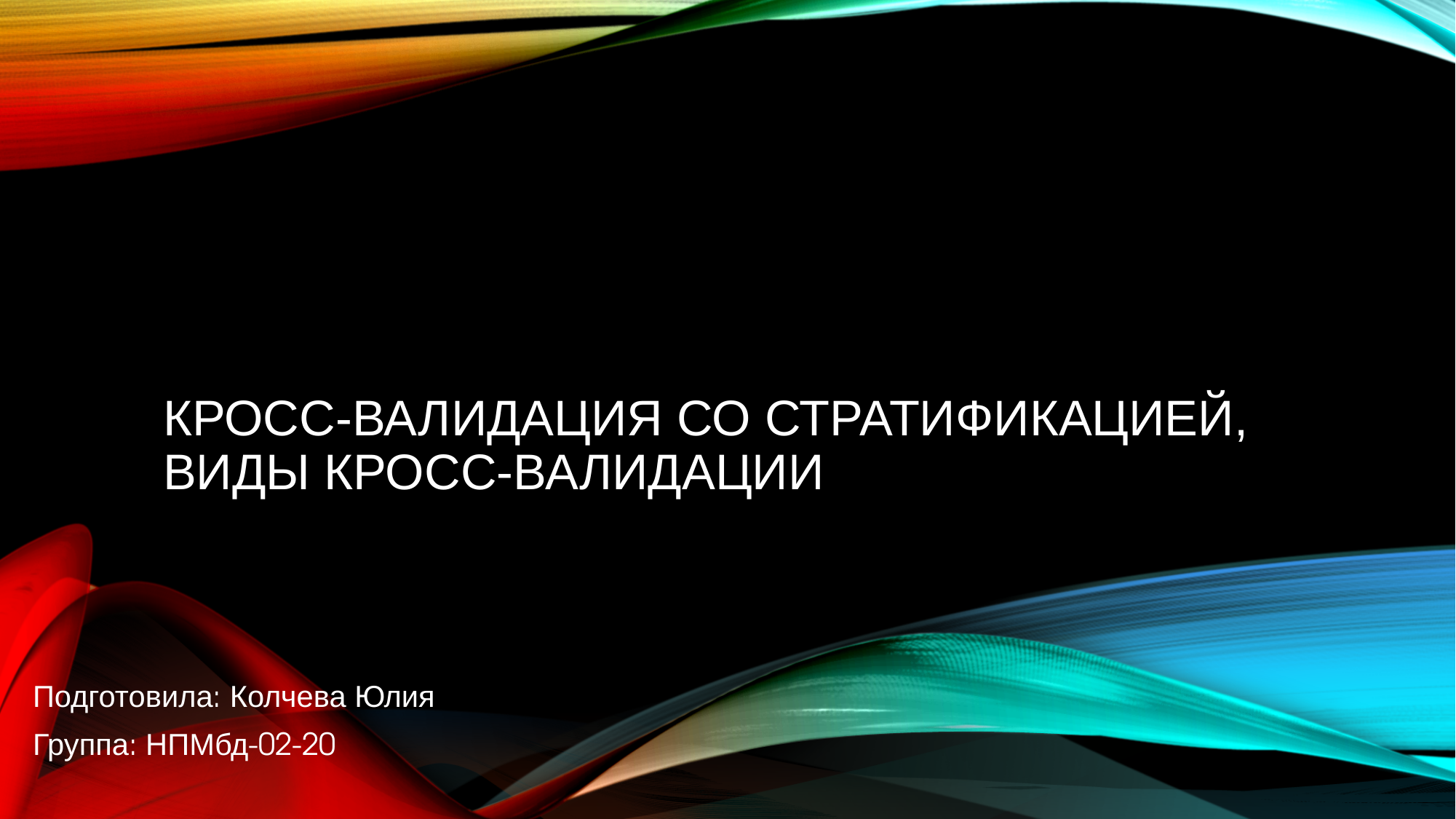

# Кросс-валидация со стратификацией, виды кросс-валидации
Подготовила: Колчева Юлия
Группа: НПМбд-02-20